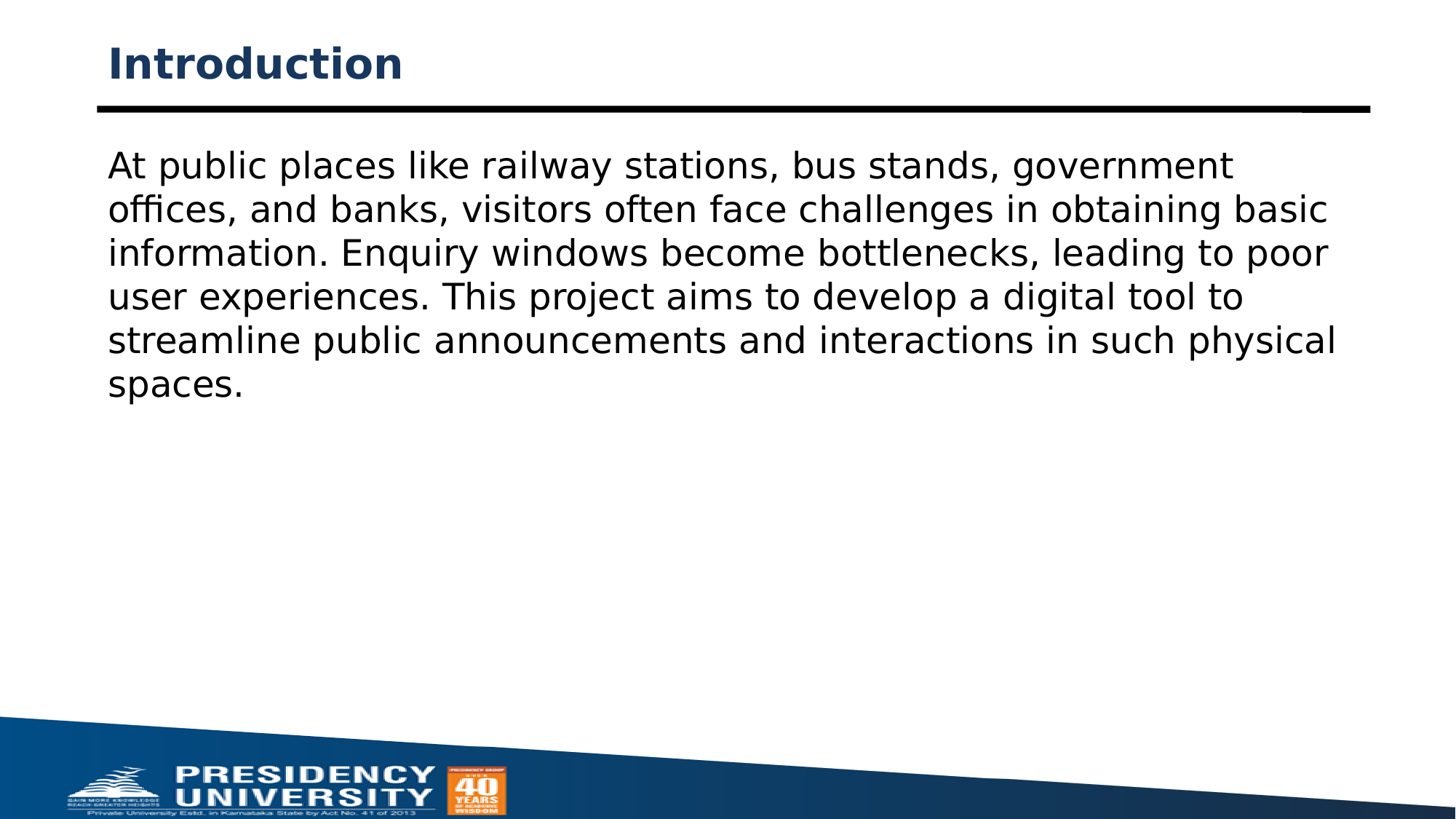

# Introduction
At public places like railway stations, bus stands, government offices, and banks, visitors often face challenges in obtaining basic information. Enquiry windows become bottlenecks, leading to poor user experiences. This project aims to develop a digital tool to streamline public announcements and interactions in such physical spaces.